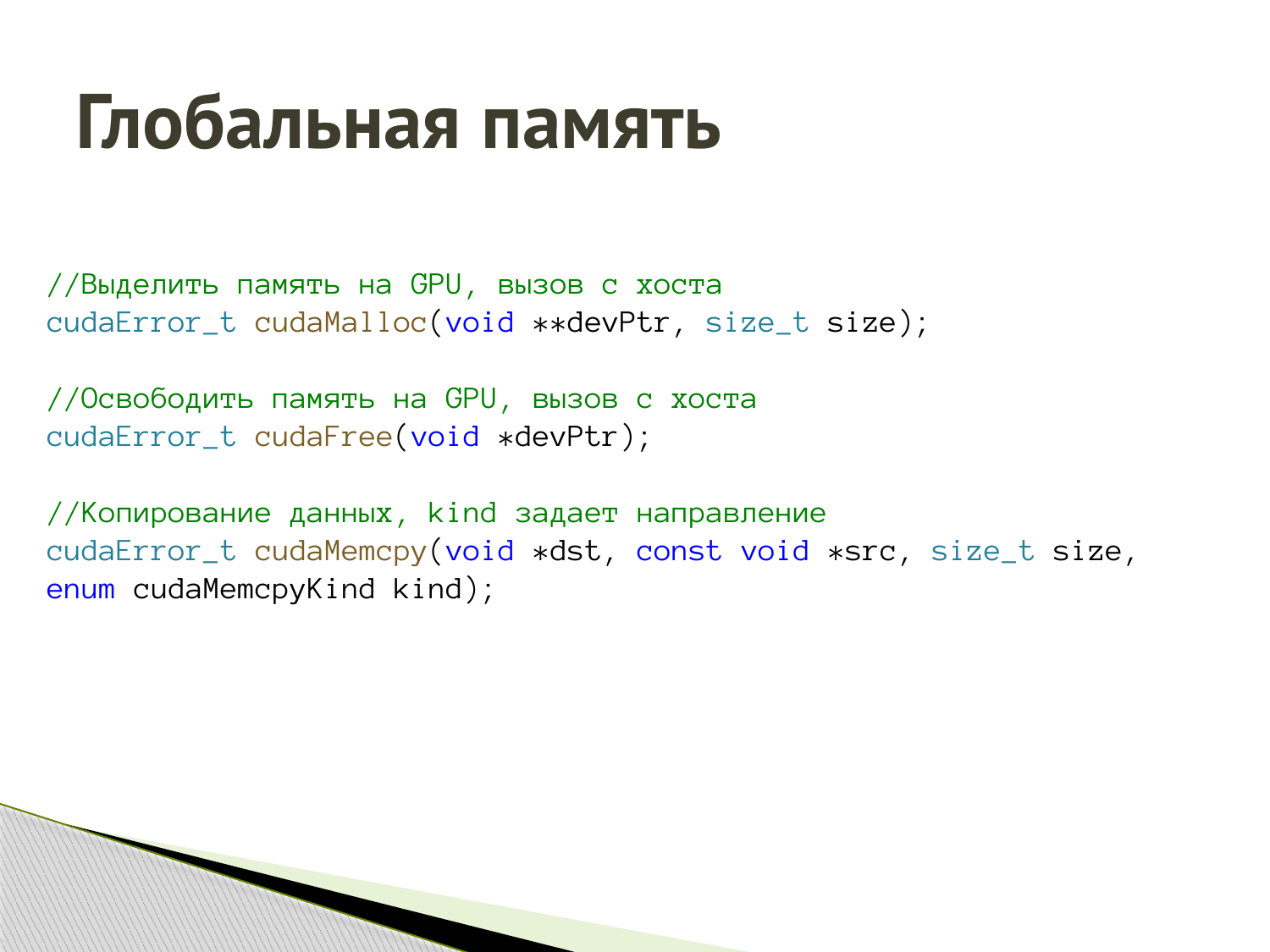

# Глобальная память
//Выделить память на GPU, вызов с хоста
cudaError_t cudaMalloc(void **devPtr, size_t size);
//Освободить память на GPU, вызов с хоста
cudaError_t cudaFree(void *devPtr);
//Копирование данных, kind задает направление
cudaError_t cudaMemcpy(void *dst, const void *src, size_t size, enum cudaMemcpyKind kind);